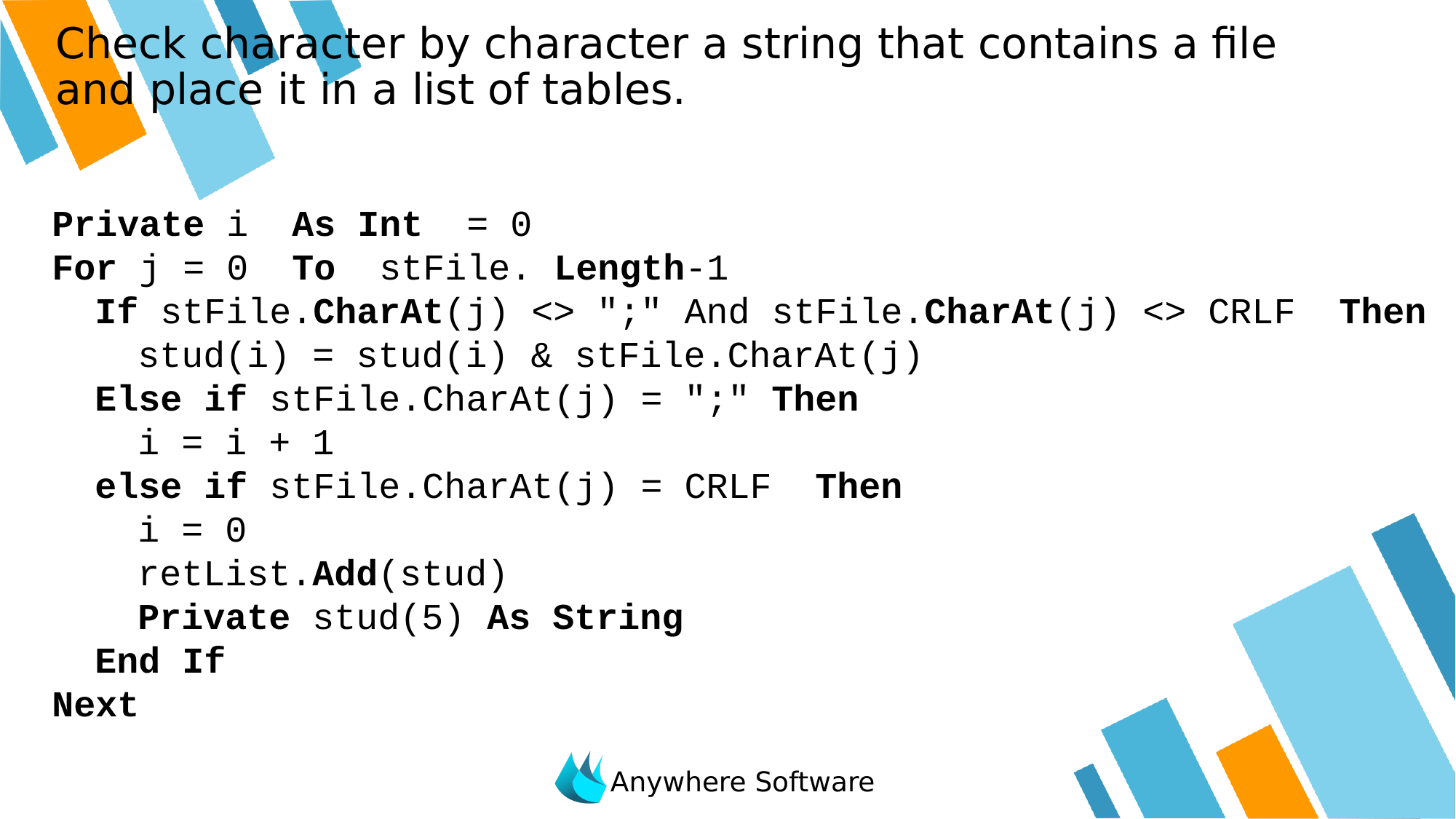

# Check character by character a string that contains a file and place it in a list of tables.
	Private i  As Int  = 0
	For j = 0  To  stFile. Length-1
		If stFile.CharAt(j) <> ";" And stFile.CharAt(j) <> CRLF  Then
			stud(i) = stud(i) & stFile.CharAt(j)
		Else if stFile.CharAt(j) = ";" Then
			i = i + 1
		else if stFile.CharAt(j) = CRLF  Then
			i = 0
			retList.Add(stud)
			Private stud(5) As String
		End If
	Next